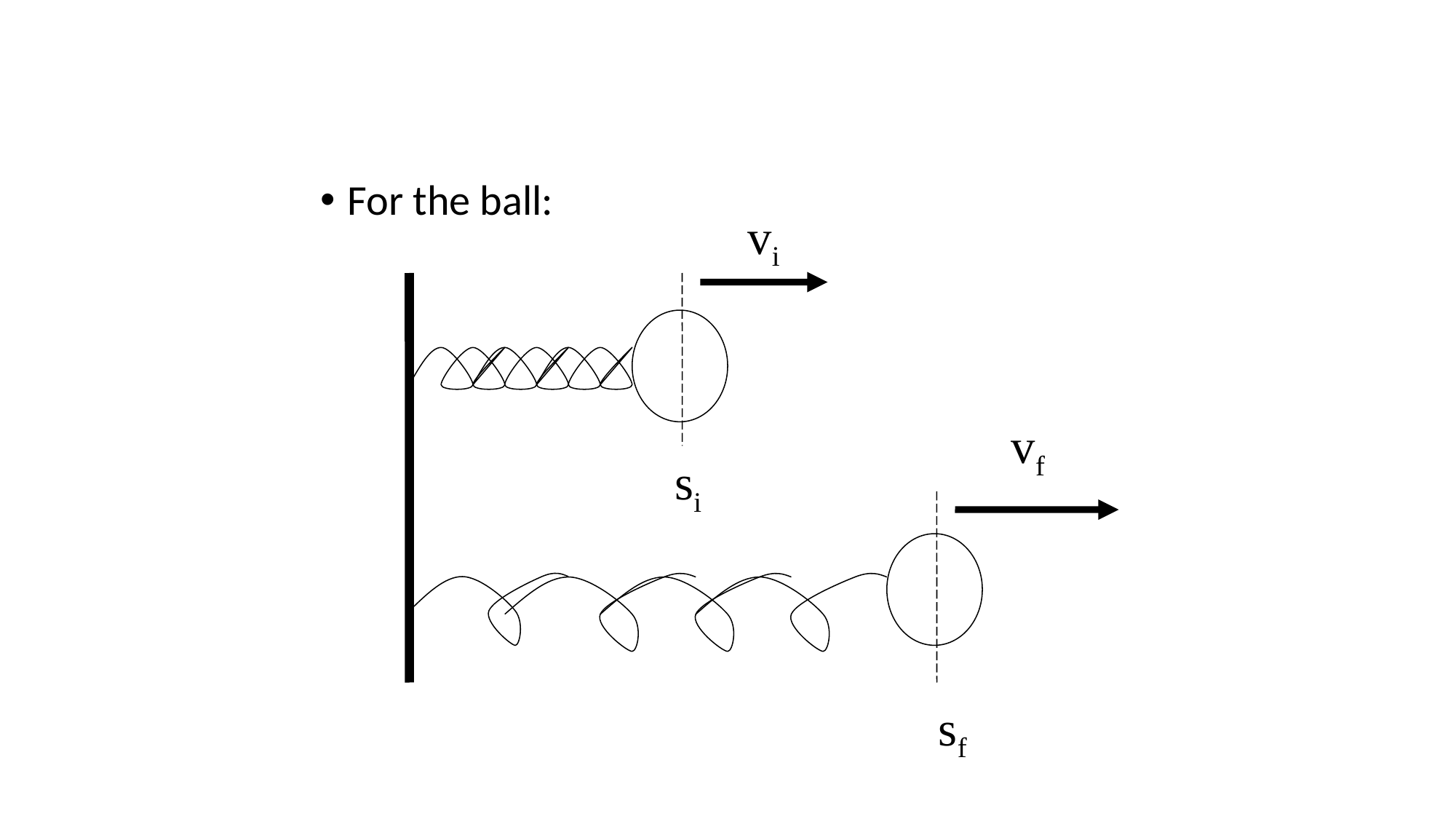

For the ball:
vi

vf
si

sf